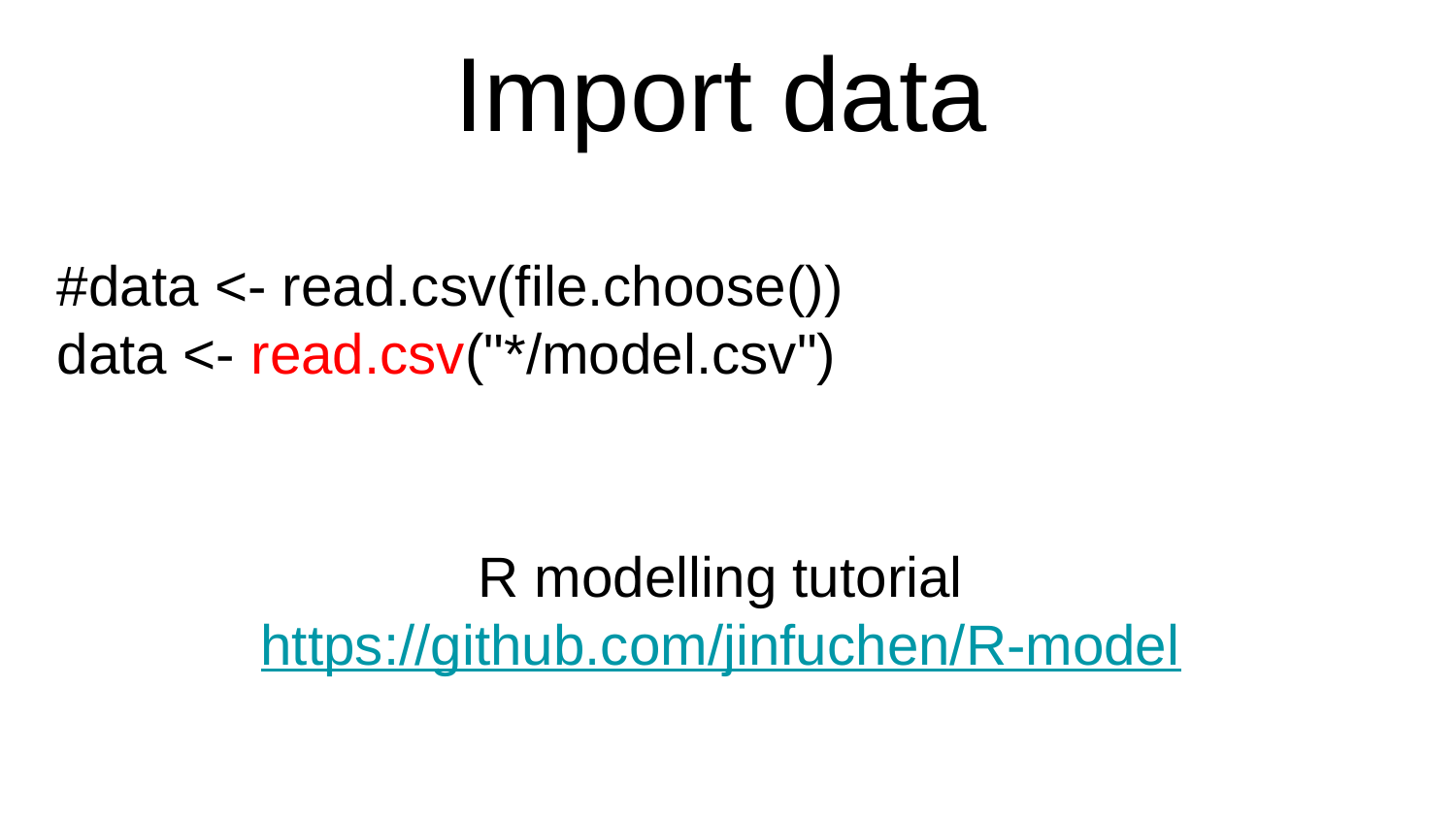

# Import data
#data <- read.csv(file.choose())
data <- read.csv("*/model.csv")
R modelling tutorial
https://github.com/jinfuchen/R-model